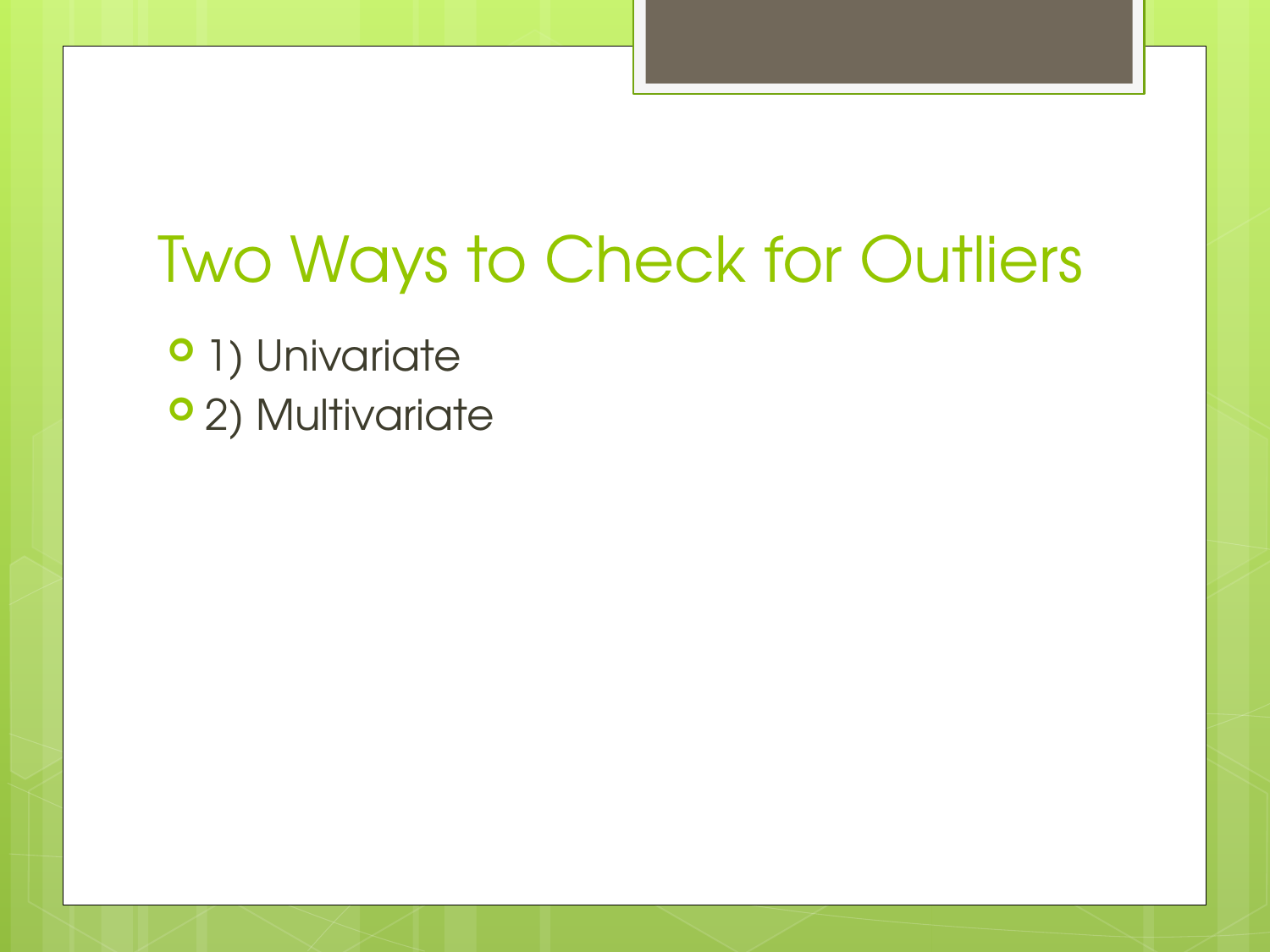

# Two Ways to Check for Outliers
1) Univariate
2) Multivariate